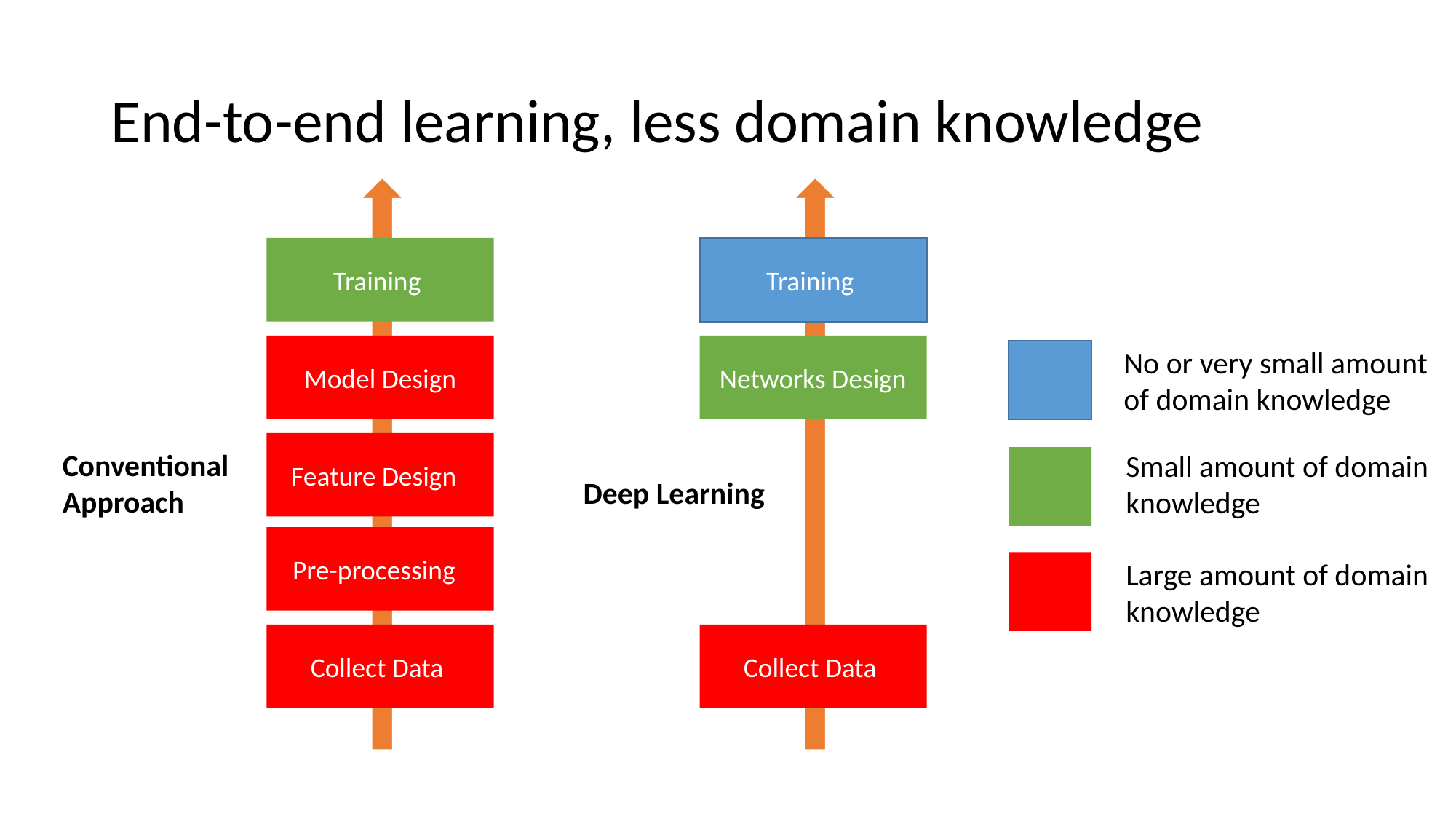

# End-to-end learning, less domain knowledge

Training
Training
Model Design
Networks Design
No or very small amount of domain knowledge

Feature Design
Conventional Approach
Small amount of domain knowledge
Deep Learning
Pre-processing
Large amount of domain knowledge
Collect Data
Collect Data